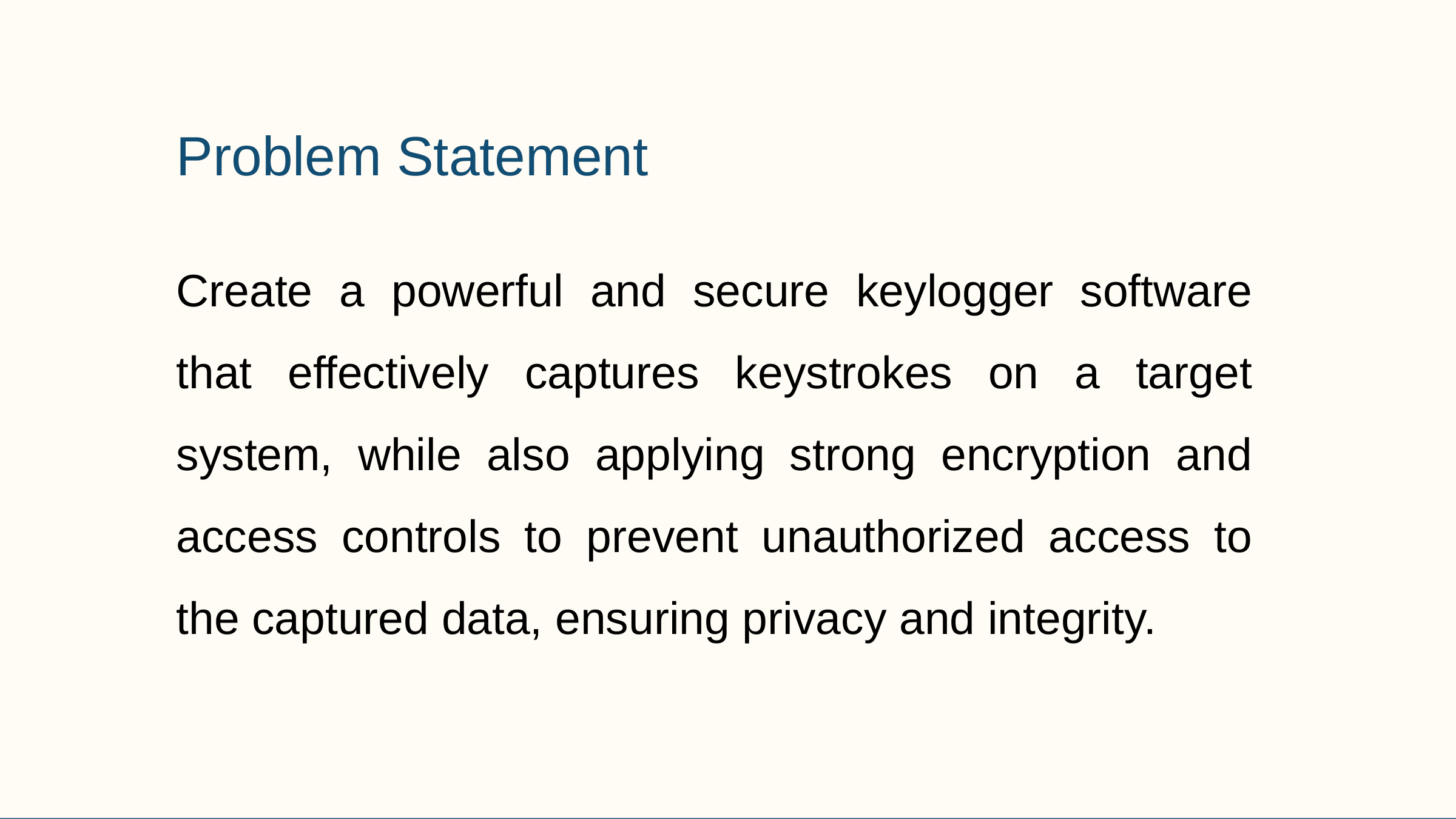

Problem Statement
Create a powerful and secure keylogger software that effectively captures keystrokes on a target system, while also applying strong encryption and access controls to prevent unauthorized access to the captured data, ensuring privacy and integrity.